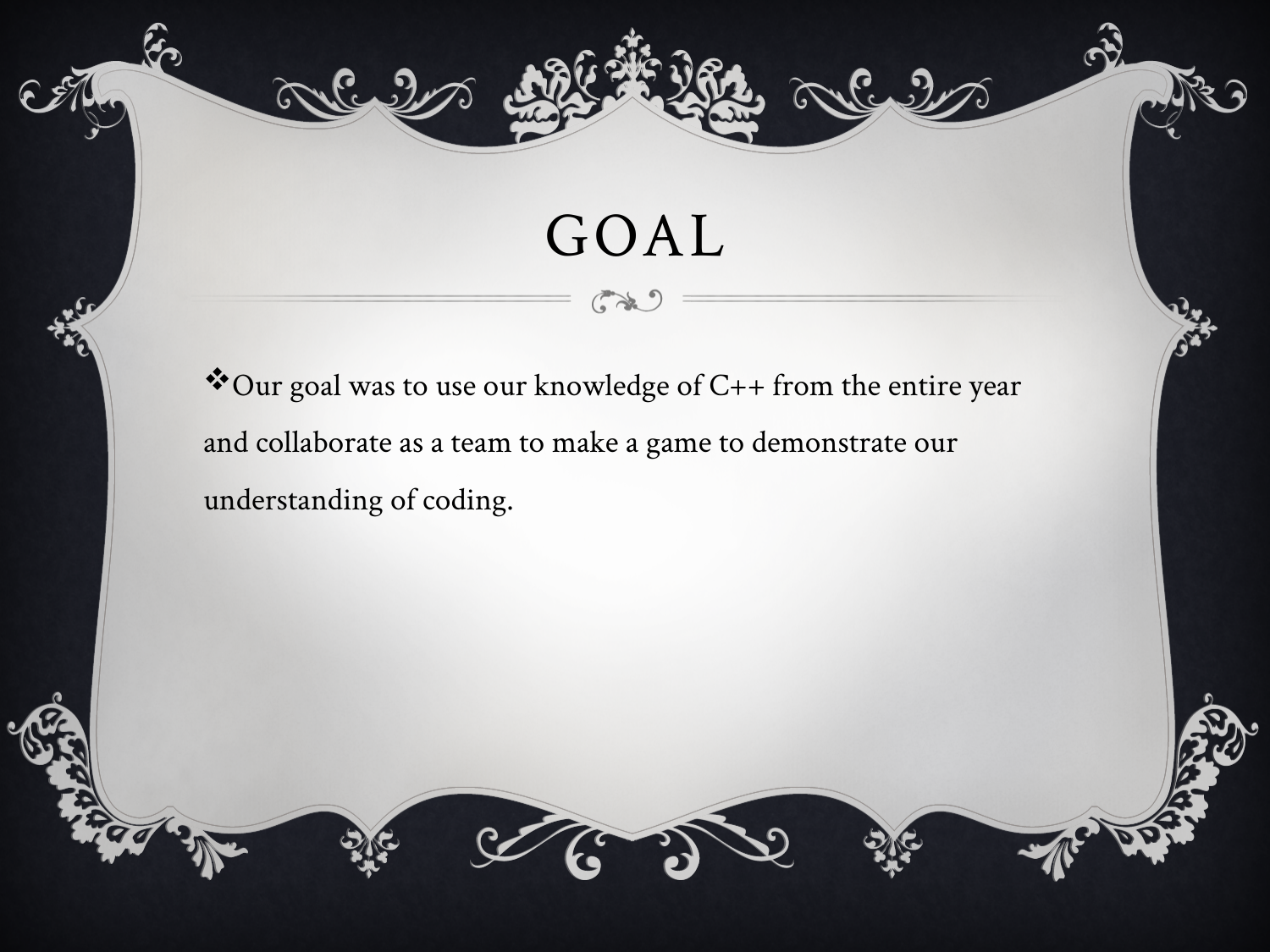

# Goal
Our goal was to use our knowledge of C++ from the entire year and collaborate as a team to make a game to demonstrate our understanding of coding.